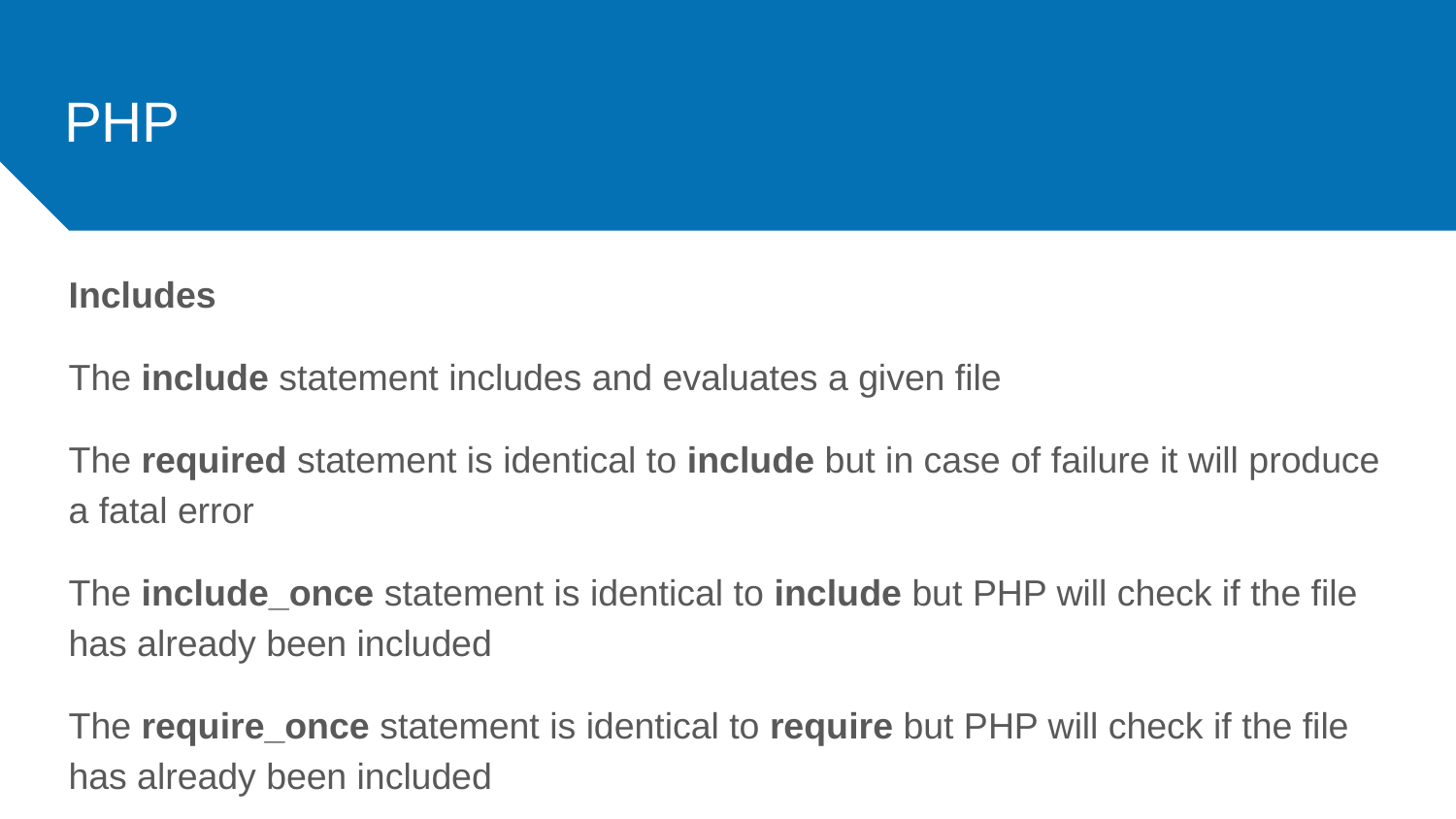

# PHP
Includes
The include statement includes and evaluates a given file
The required statement is identical to include but in case of failure it will produce a fatal error
The include_once statement is identical to include but PHP will check if the file has already been included
The require_once statement is identical to require but PHP will check if the file has already been included